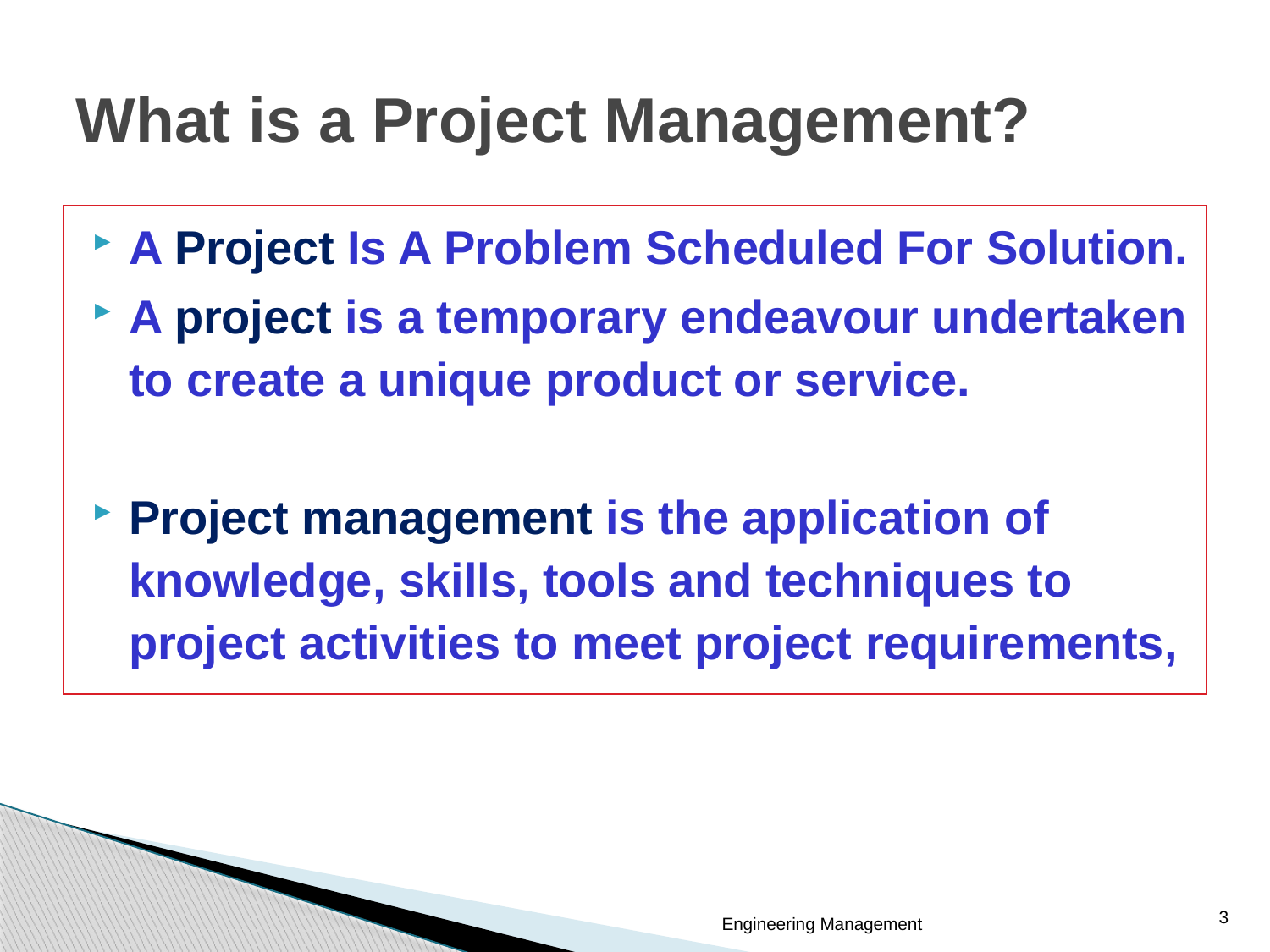

# What is a Project Management?
A Project Is A Problem Scheduled For Solution.
A project is a temporary endeavour undertaken to create a unique product or service.

Project management is the application of  knowledge, skills, tools and techniques to project activities to meet project requirements,
3
Engineering Management